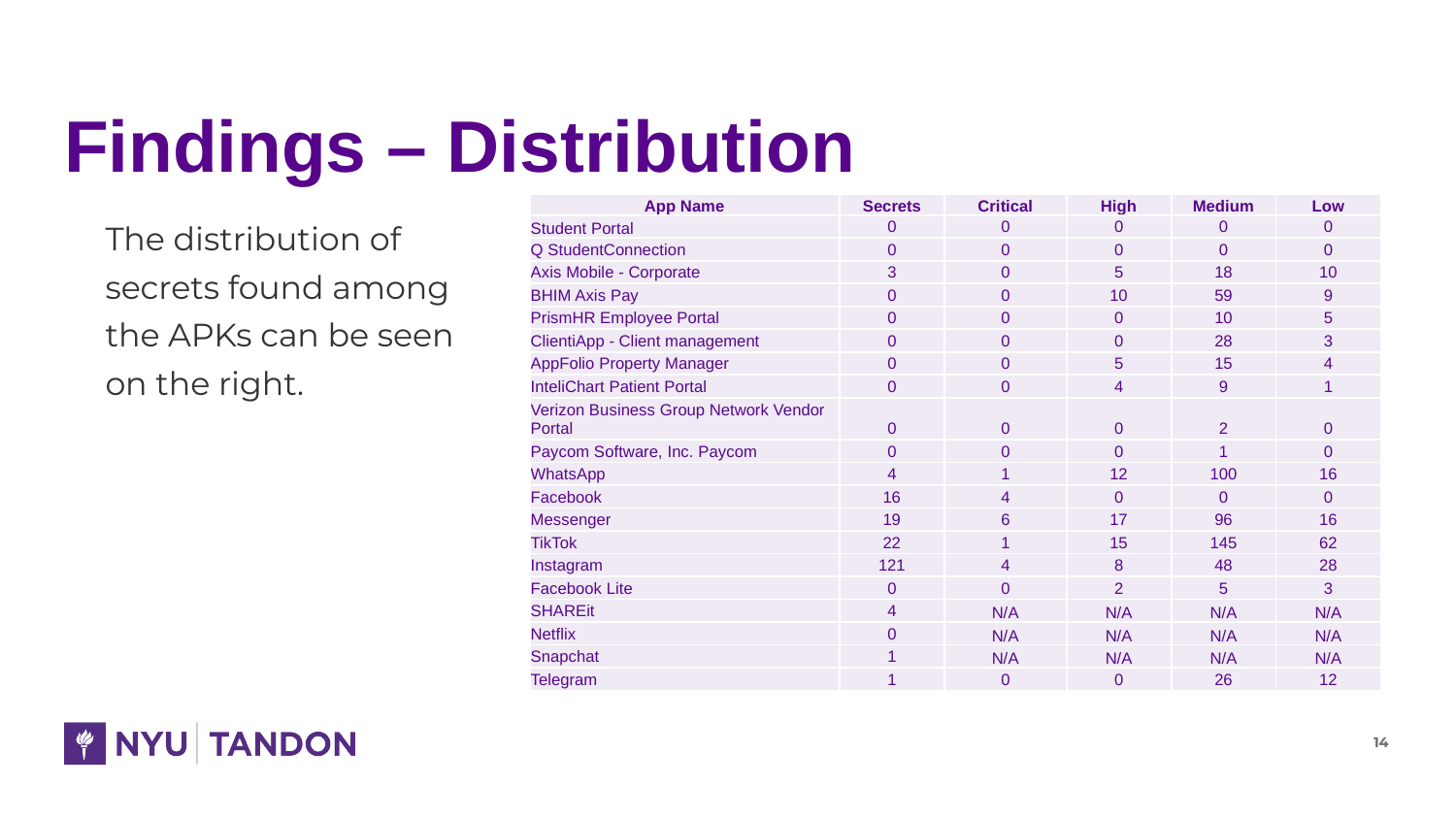

# Findings – Distribution
The distribution of secrets found among the APKs can be seen on the right.
| App Name | Secrets | Critical | High | Medium | Low |
| --- | --- | --- | --- | --- | --- |
| Student Portal | 0 | 0 | 0 | 0 | 0 |
| Q StudentConnection | 0 | 0 | 0 | 0 | 0 |
| Axis Mobile - Corporate | 3 | 0 | 5 | 18 | 10 |
| BHIM Axis Pay | 0 | 0 | 10 | 59 | 9 |
| PrismHR Employee Portal | 0 | 0 | 0 | 10 | 5 |
| ClientiApp - Client management | 0 | 0 | 0 | 28 | 3 |
| AppFolio Property Manager | 0 | 0 | 5 | 15 | 4 |
| InteliChart Patient Portal | 0 | 0 | 4 | 9 | 1 |
| Verizon Business Group Network Vendor Portal | 0 | 0 | 0 | 2 | 0 |
| Paycom Software, Inc. Paycom | 0 | 0 | 0 | 1 | 0 |
| WhatsApp | 4 | 1 | 12 | 100 | 16 |
| Facebook | 16 | 4 | 0 | 0 | 0 |
| Messenger | 19 | 6 | 17 | 96 | 16 |
| TikTok | 22 | 1 | 15 | 145 | 62 |
| Instagram | 121 | 4 | 8 | 48 | 28 |
| Facebook Lite | 0 | 0 | 2 | 5 | 3 |
| SHAREit | 4 | N/A | N/A | N/A | N/A |
| Netflix | 0 | N/A | N/A | N/A | N/A |
| Snapchat | 1 | N/A | N/A | N/A | N/A |
| Telegram | 1 | 0 | 0 | 26 | 12 |